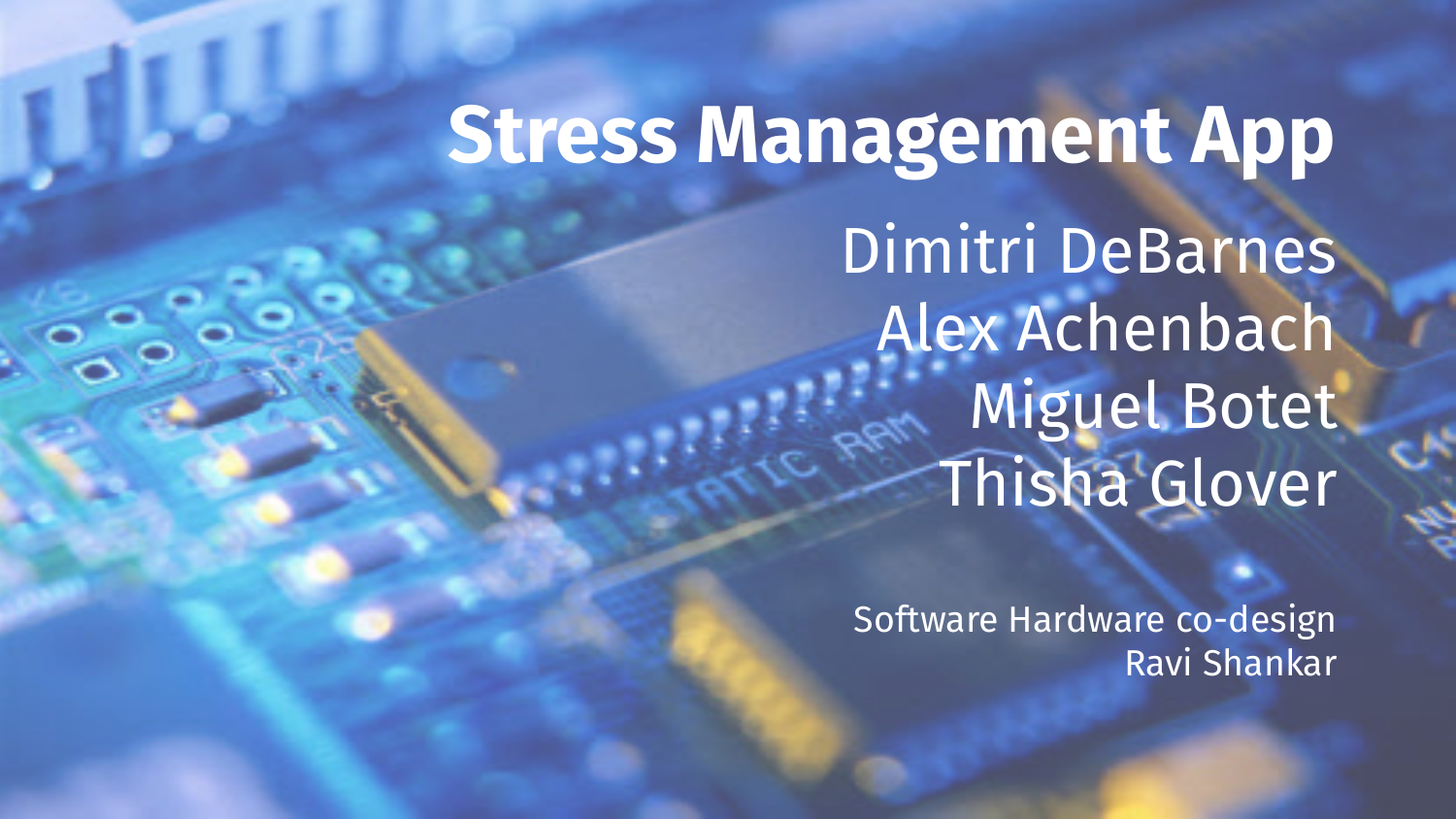

Stress Management App
Dimitri DeBarnes
Alex Achenbach
Miguel Botet
Thisha Glover

Software Hardware co-design
Ravi Shankar